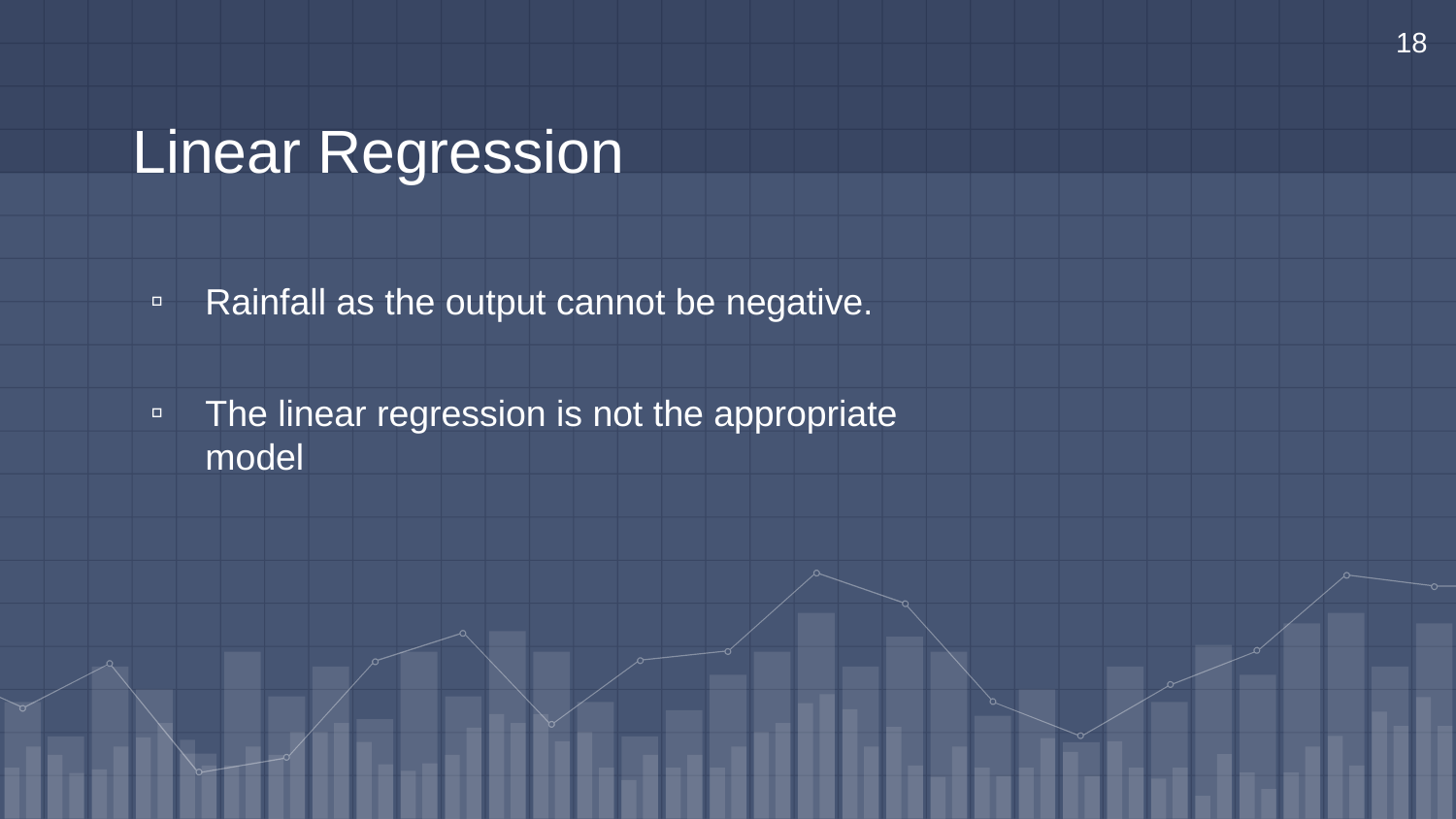

18
# Linear Regression
Rainfall as the output cannot be negative.

The linear regression is not the appropriate model